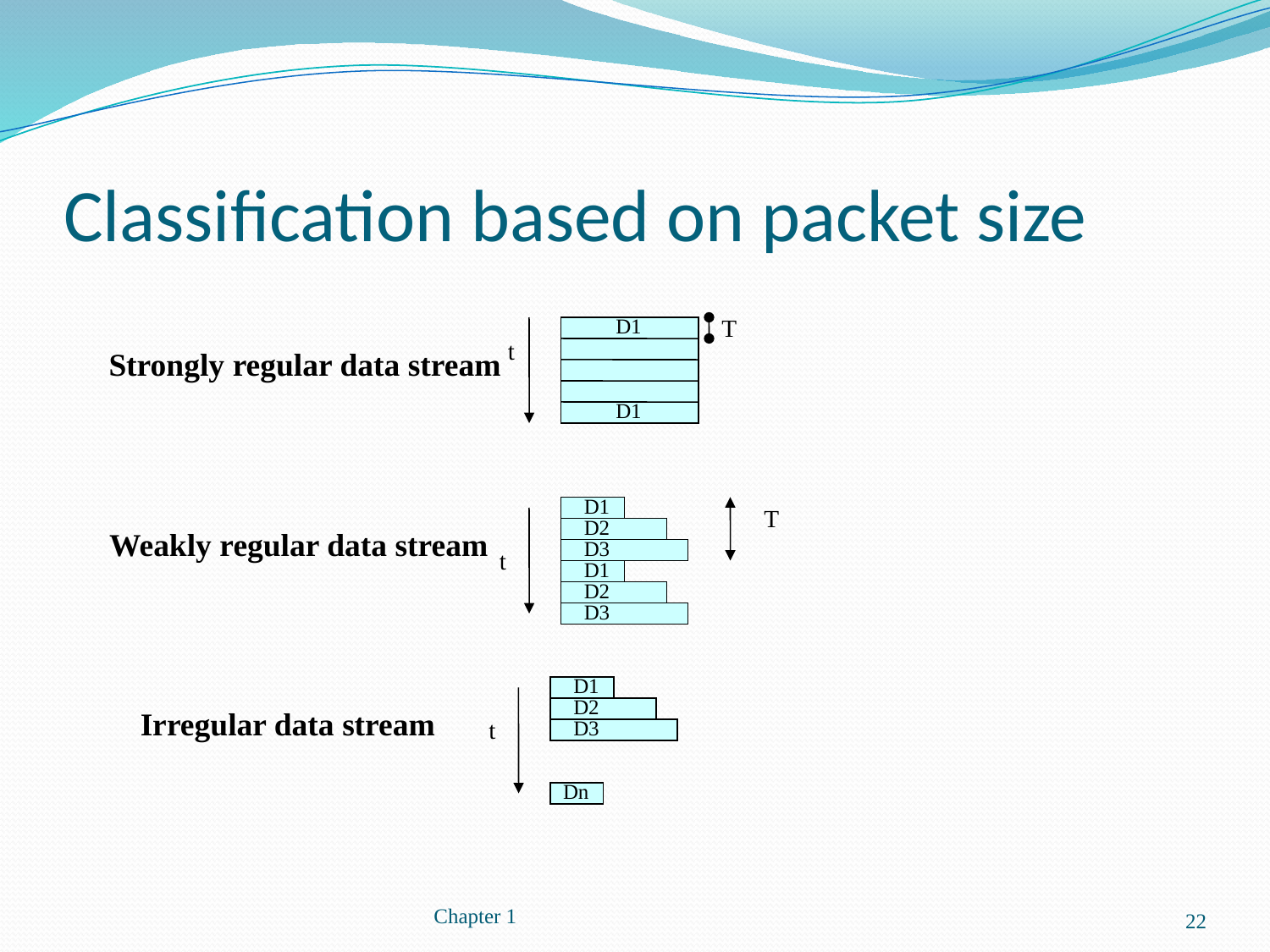

# Classification based on packet size
D1
T

t
Strongly regular data stream

D1

D1

T

D2
Weakly regular data stream

D3
t

D1

D2

D3

D1

D2
Irregular data stream

t
D3

Dn

Chapter 1
22